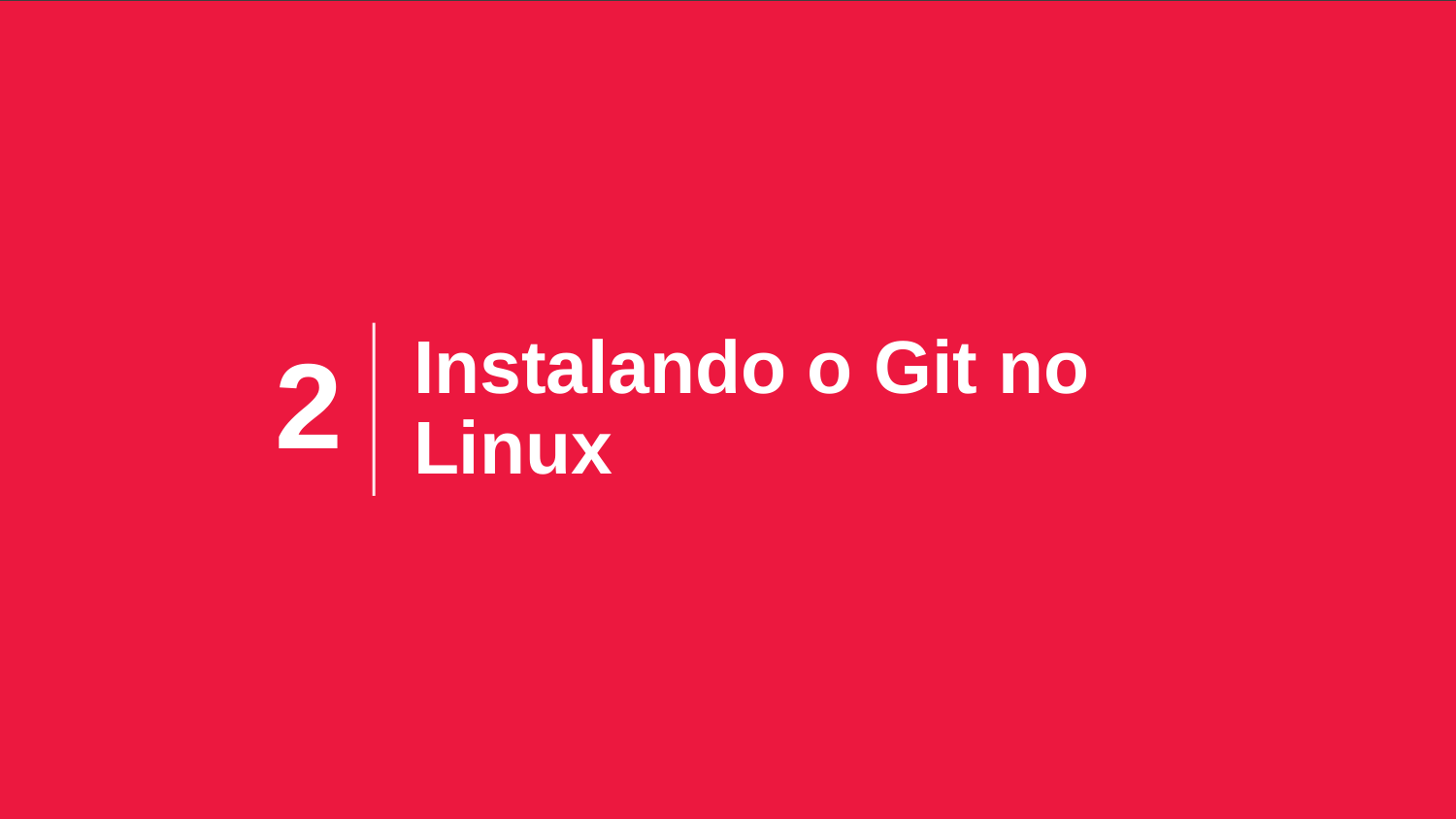

# Acá van cosas dentro del título anterior del temario (H3)
Instalando o Git no Linux

2